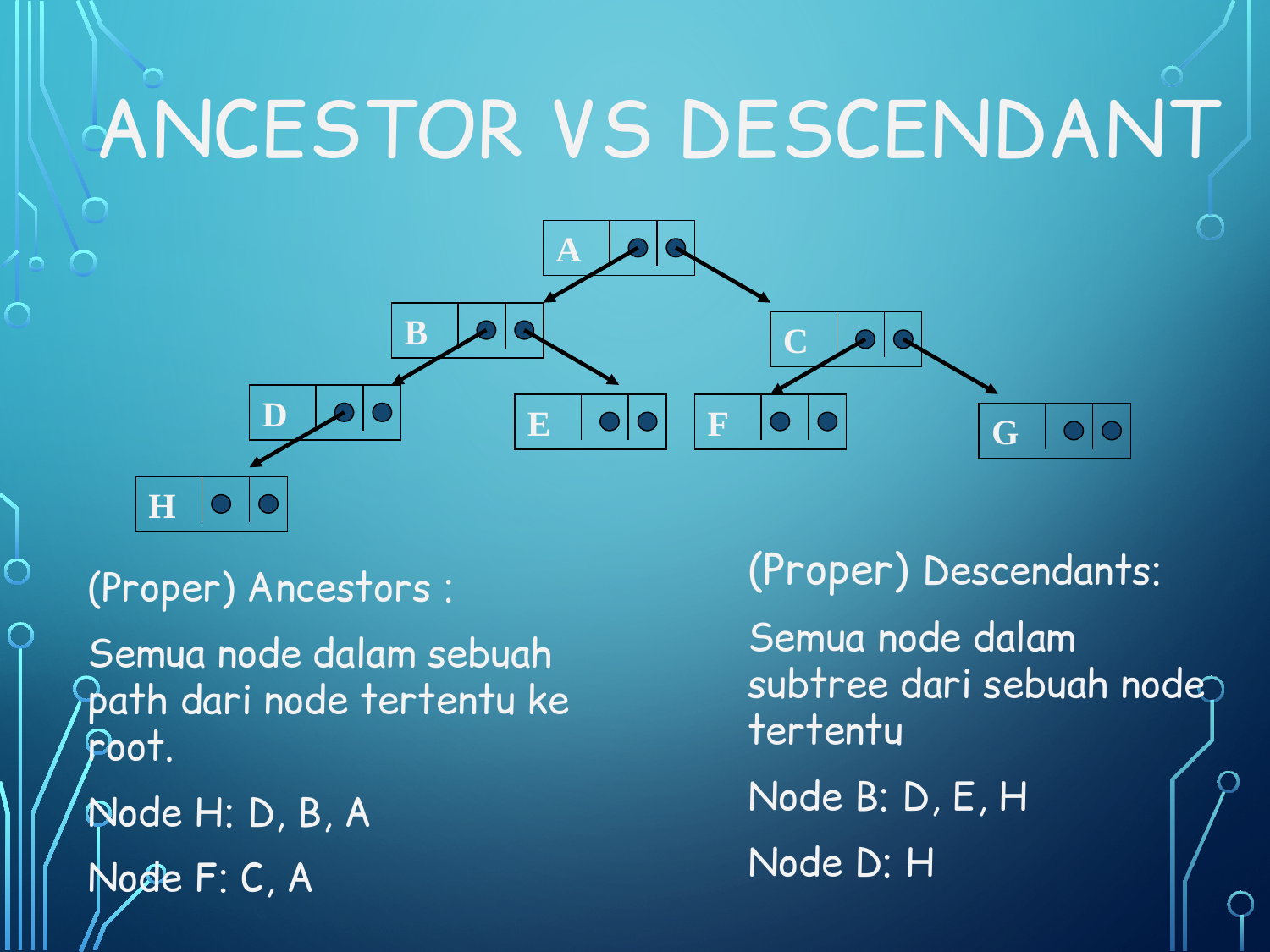

# Ancestor vs Descendant
A

B

C

D
E

F

G

H

(Proper) Descendants:
Semua node dalam subtree dari sebuah node tertentu
Node B: D, E, H
Node D: H
(Proper) Ancestors :
Semua node dalam sebuah path dari node tertentu ke root.
Node H: D, B, A
Node F: C, A